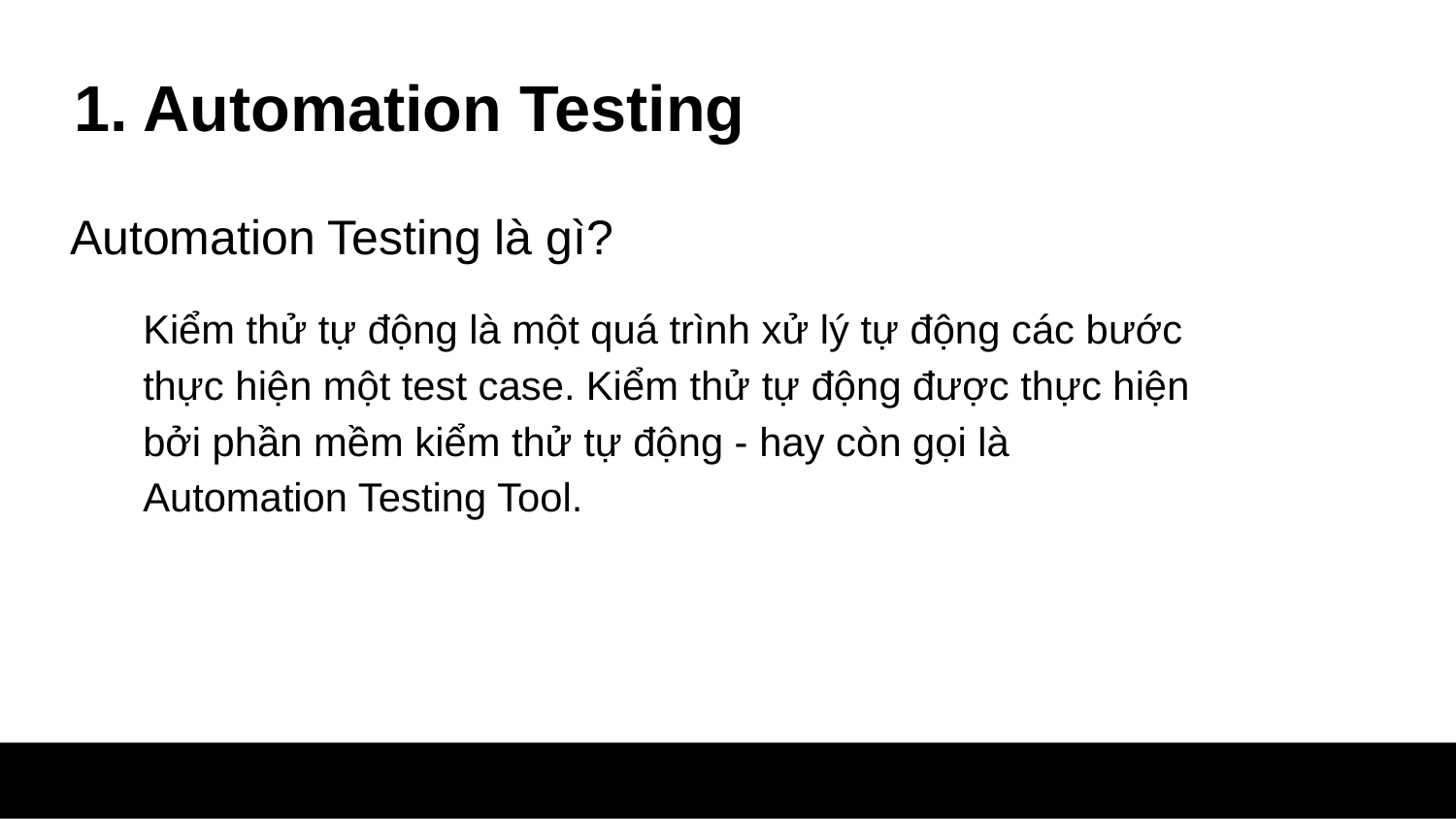

# Automation Testing
Automation Testing là gì?
Kiểm thử tự động là một quá trình xử lý tự động các bước thực hiện một test case. Kiểm thử tự động được thực hiện bởi phần mềm kiểm thử tự động - hay còn gọi là Automation Testing Tool.